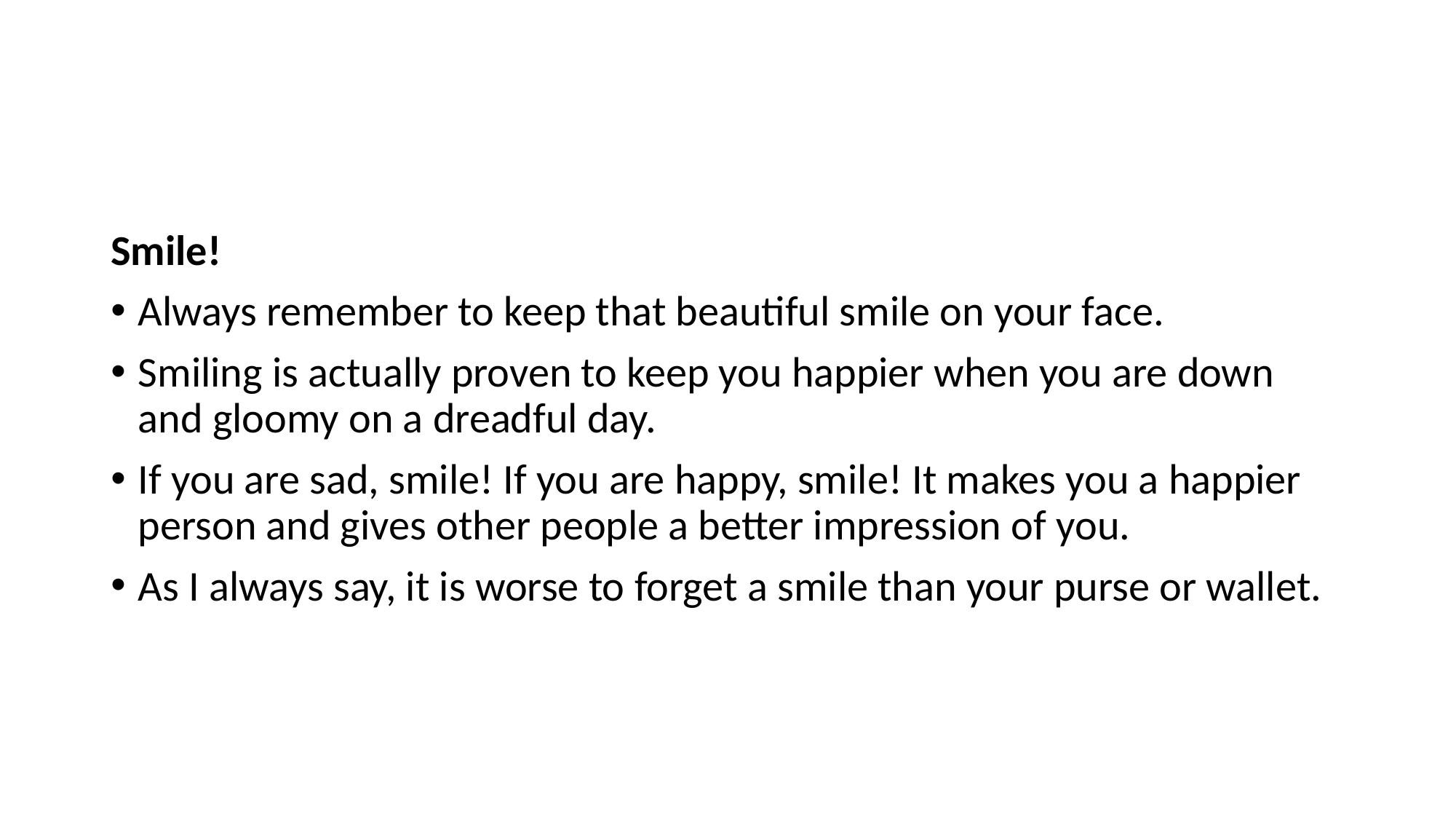

Smile!
Always remember to keep that beautiful smile on your face.
Smiling is actually proven to keep you happier when you are down and gloomy on a dreadful day.
If you are sad, smile! If you are happy, smile! It makes you a happier person and gives other people a better impression of you.
As I always say, it is worse to forget a smile than your purse or wallet.